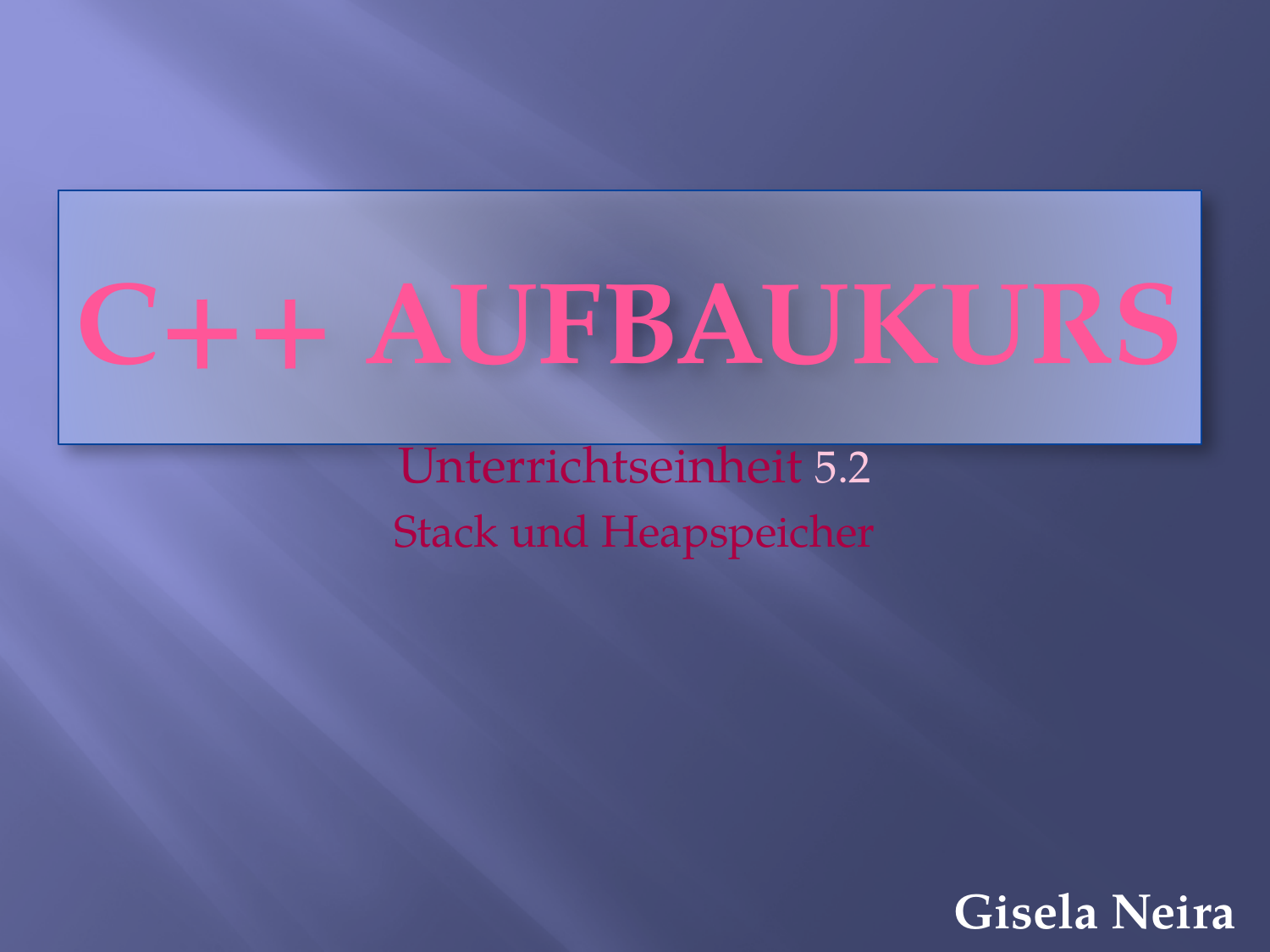

# C++ AUFBAUKURS
Unterrichtseinheit 5.2
Stack und Heapspeicher
Gisela Neira